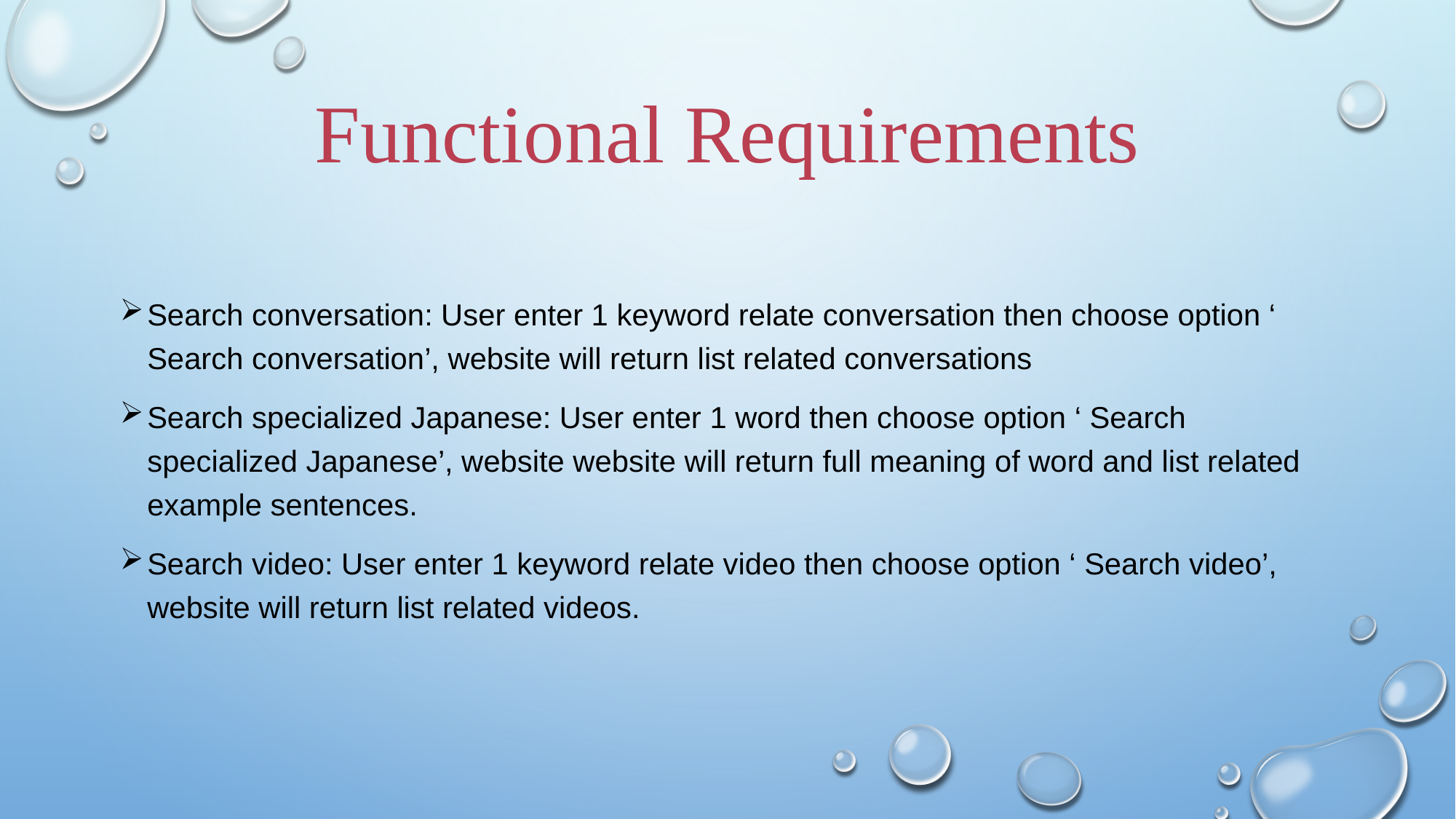

# Functional Requirements
Search conversation: User enter 1 keyword relate conversation then choose option ‘ Search conversation’, website will return list related conversations
Search specialized Japanese: User enter 1 word then choose option ‘ Search specialized Japanese’, website website will return full meaning of word and list related example sentences.
Search video: User enter 1 keyword relate video then choose option ‘ Search video’, website will return list related videos.